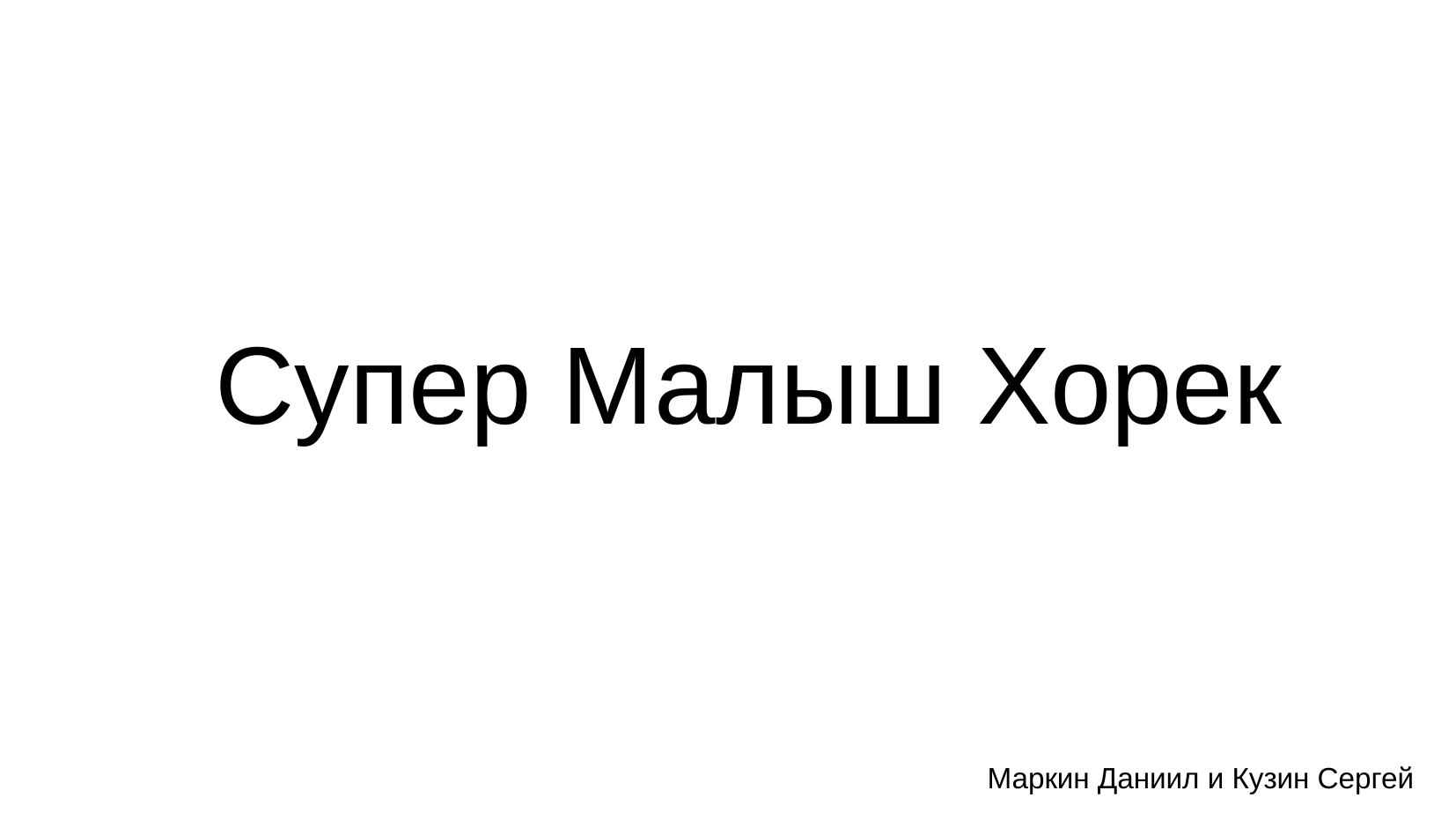

# Супер Малыш Хорек
Маркин Даниил и Кузин Сергей